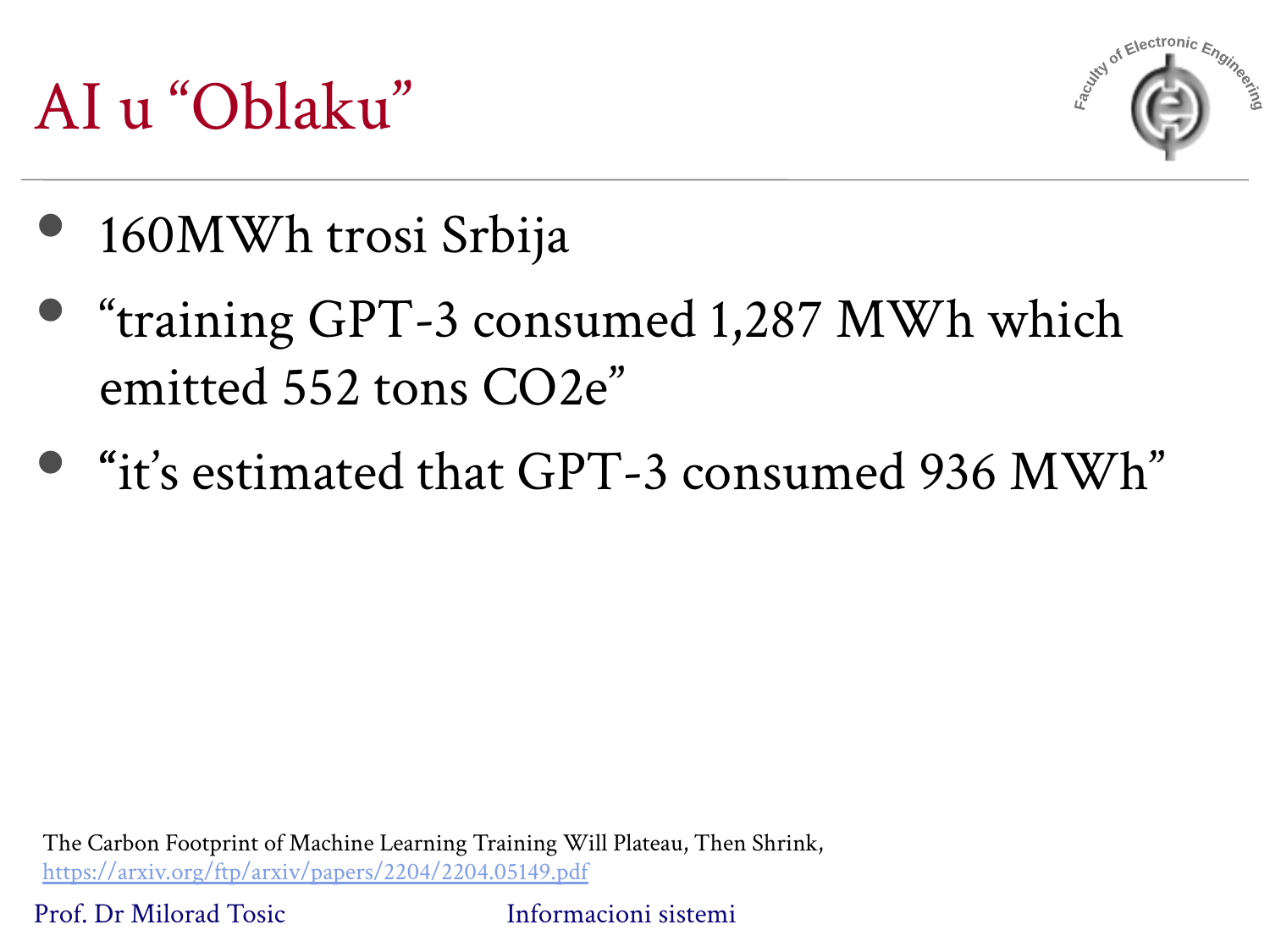

# AI u “Oblaku”
160MWh trosi Srbija
“training GPT-3 consumed 1,287 MWh which emitted 552 tons CO2e”
“it’s estimated that GPT-3 consumed 936 MWh”
The Carbon Footprint of Machine Learning Training Will Plateau, Then Shrink, https://arxiv.org/ftp/arxiv/papers/2204/2204.05149.pdf
Prof. Dr Milorad Tosic                                   Informacioni sistemi